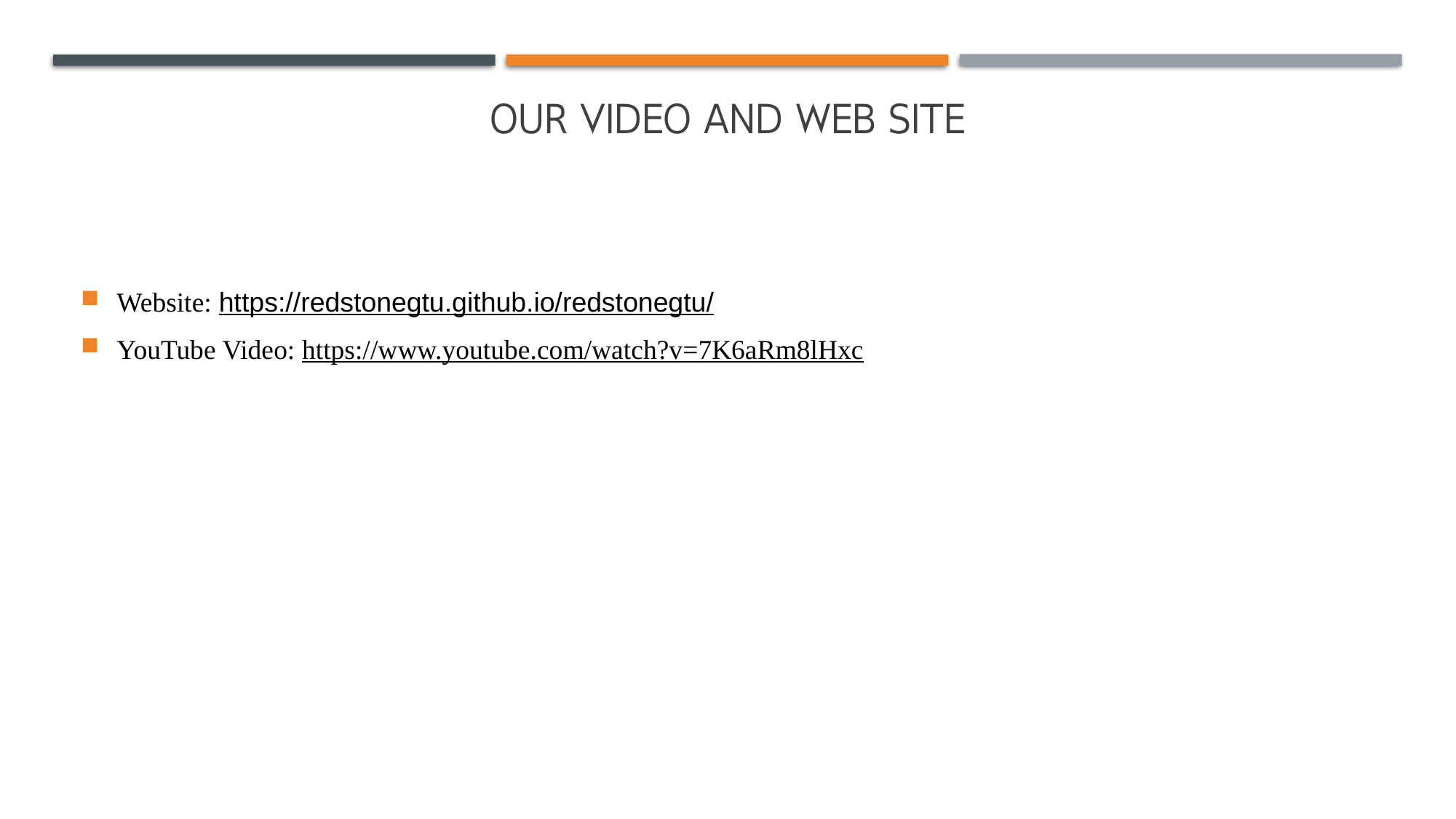

# OUR VIDEO AND WEB SITE
Website: https://redstonegtu.github.io/redstonegtu/
YouTube Video: https://www.youtube.com/watch?v=7K6aRm8lHxc